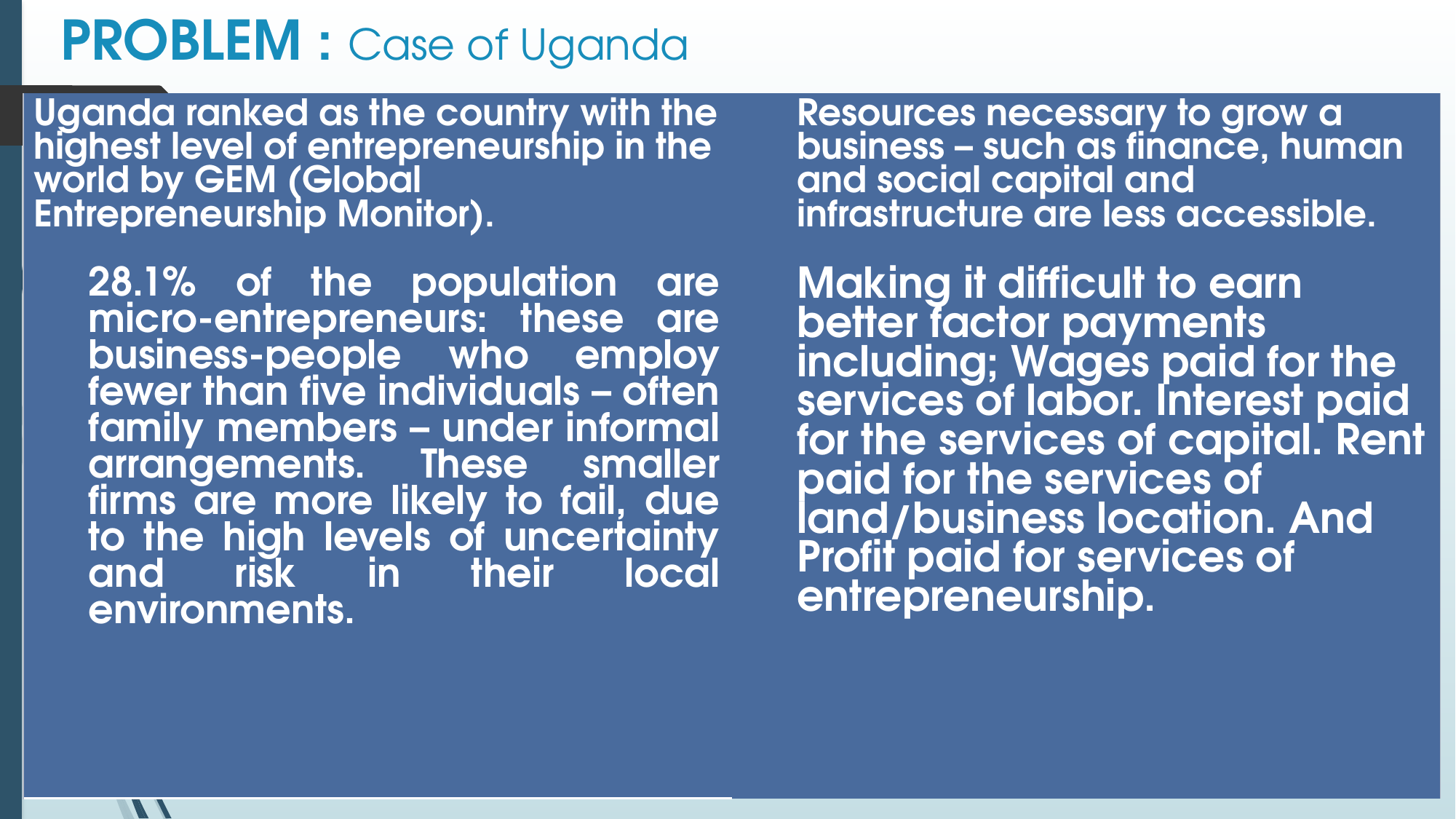

# PROBLEM : Case of Uganda
| Uganda ranked as the country with the highest level of entrepreneurship in the world by GEM (Global Entrepreneurship Monitor). 28.1% of the population are micro-entrepreneurs: these are business-people who employ fewer than five individuals – often family members – under informal arrangements. These smaller firms are more likely to fail, due to the high levels of uncertainty and risk in their local environments. | Resources necessary to grow a business – such as finance, human and social capital and infrastructure are less accessible. Making it difficult to earn better factor payments including; Wages paid for the services of labor. Interest paid for the services of capital. Rent paid for the services of land/business location. And Profit paid for services of entrepreneurship. |
| --- | --- |